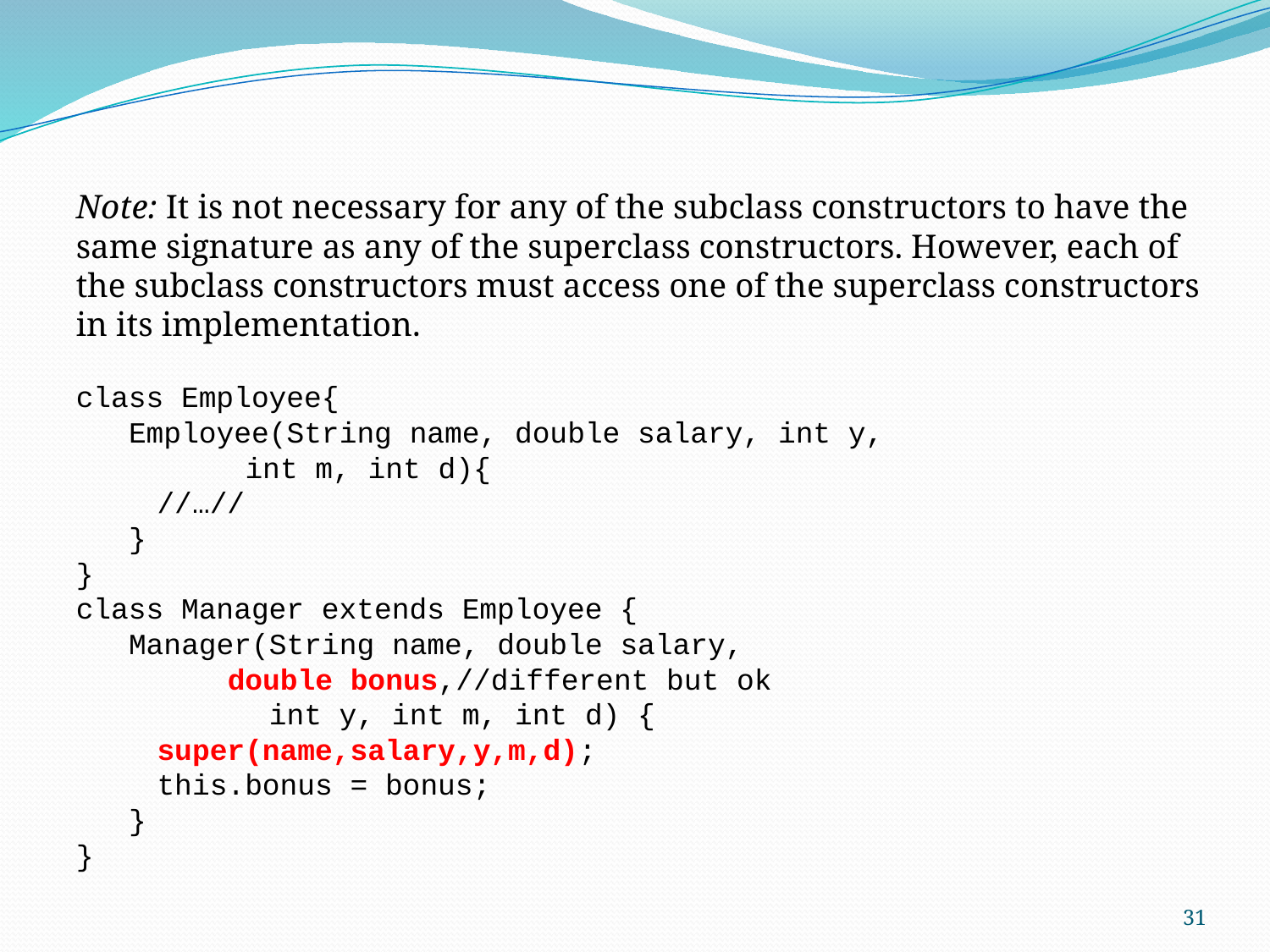

Note: It is not necessary for any of the subclass constructors to have the same signature as any of the superclass constructors. However, each of the subclass constructors must access one of the superclass constructors in its implementation.

class Employee{
   Employee(String name, double salary, int y,
	     int m, int d){
	//…//
   }
}
class Manager extends Employee {
   Manager(String name, double salary,
	    double bonus,//different but ok
           int y, int m, int d) {
	super(name,salary,y,m,d);
	this.bonus = bonus;
   }
}
31